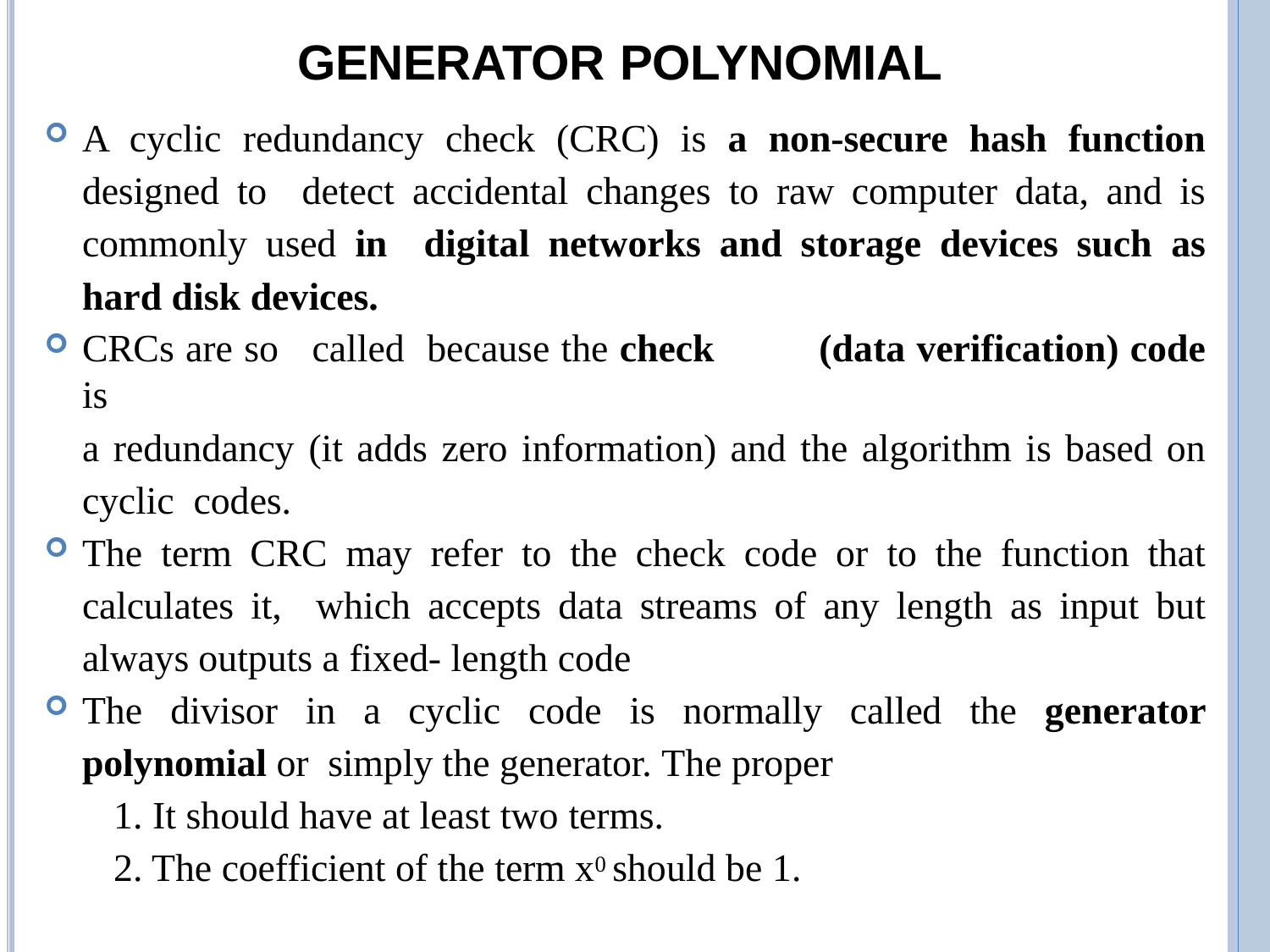

# GENERATOR POLYNOMIAL
A cyclic redundancy check (CRC) is a non-secure hash function designed to  detect accidental changes to raw computer data, and is commonly used in  digital networks and storage devices such as hard disk devices.
CRCs are so	called  because the check	(data verification) code is
a redundancy (it adds zero information) and the algorithm is based on cyclic  codes.
The term CRC may refer to the check code or to the function that calculates it,  which accepts data streams of any length as input but always outputs a fixed- length code
The divisor in a cyclic code is normally called the generator polynomial or  simply the generator. The proper
1. It should have at least two terms.
2. The coefficient of the term x0 should be 1.
32